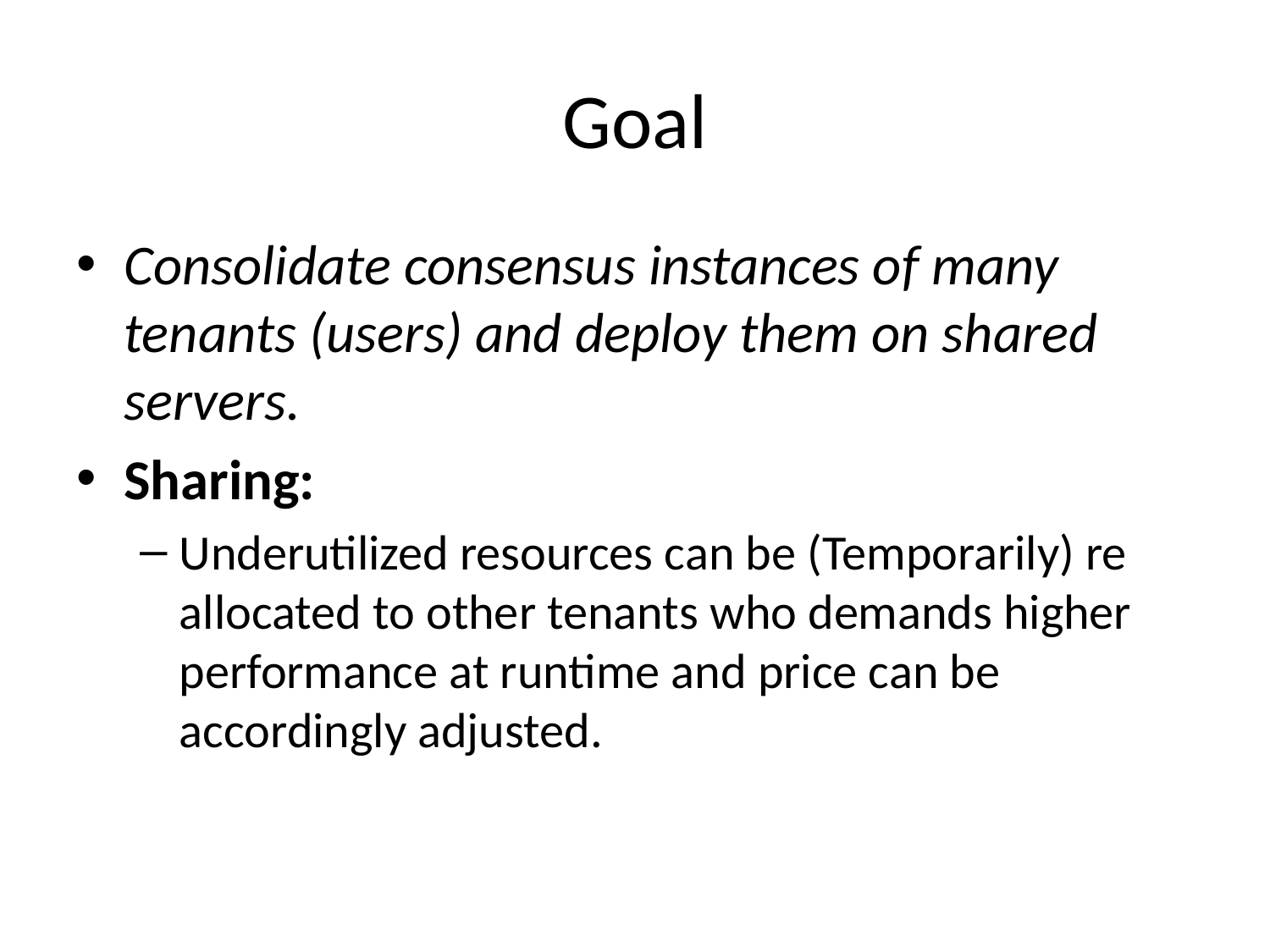

# Goal
Consolidate consensus instances of many tenants (users) and deploy them on shared servers.
Sharing:
Underutilized resources can be (Temporarily) re allocated to other tenants who demands higher performance at runtime and price can be accordingly adjusted.